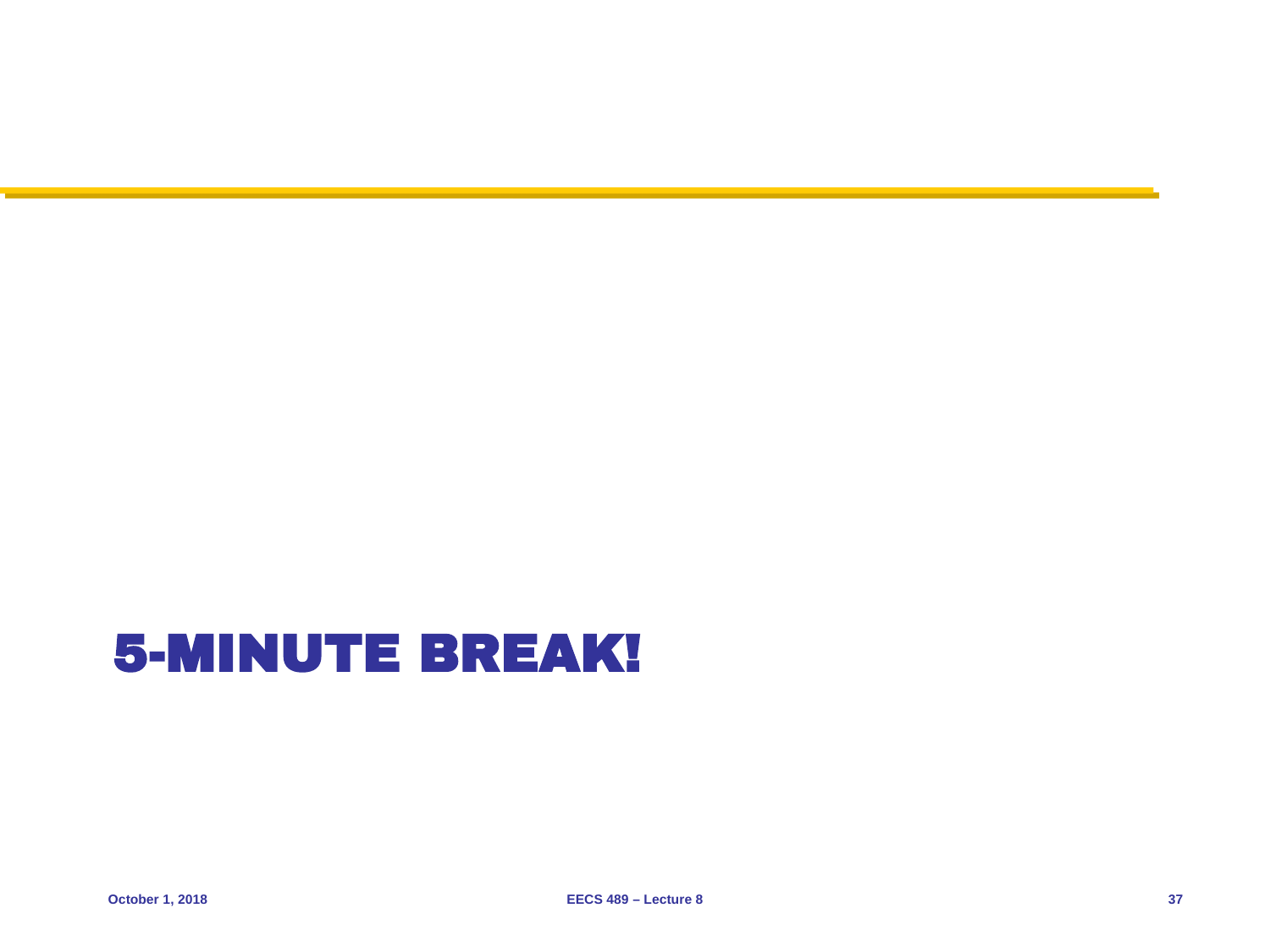

# 5-minute break!
October 1, 2018
EECS 489 – Lecture 8
37